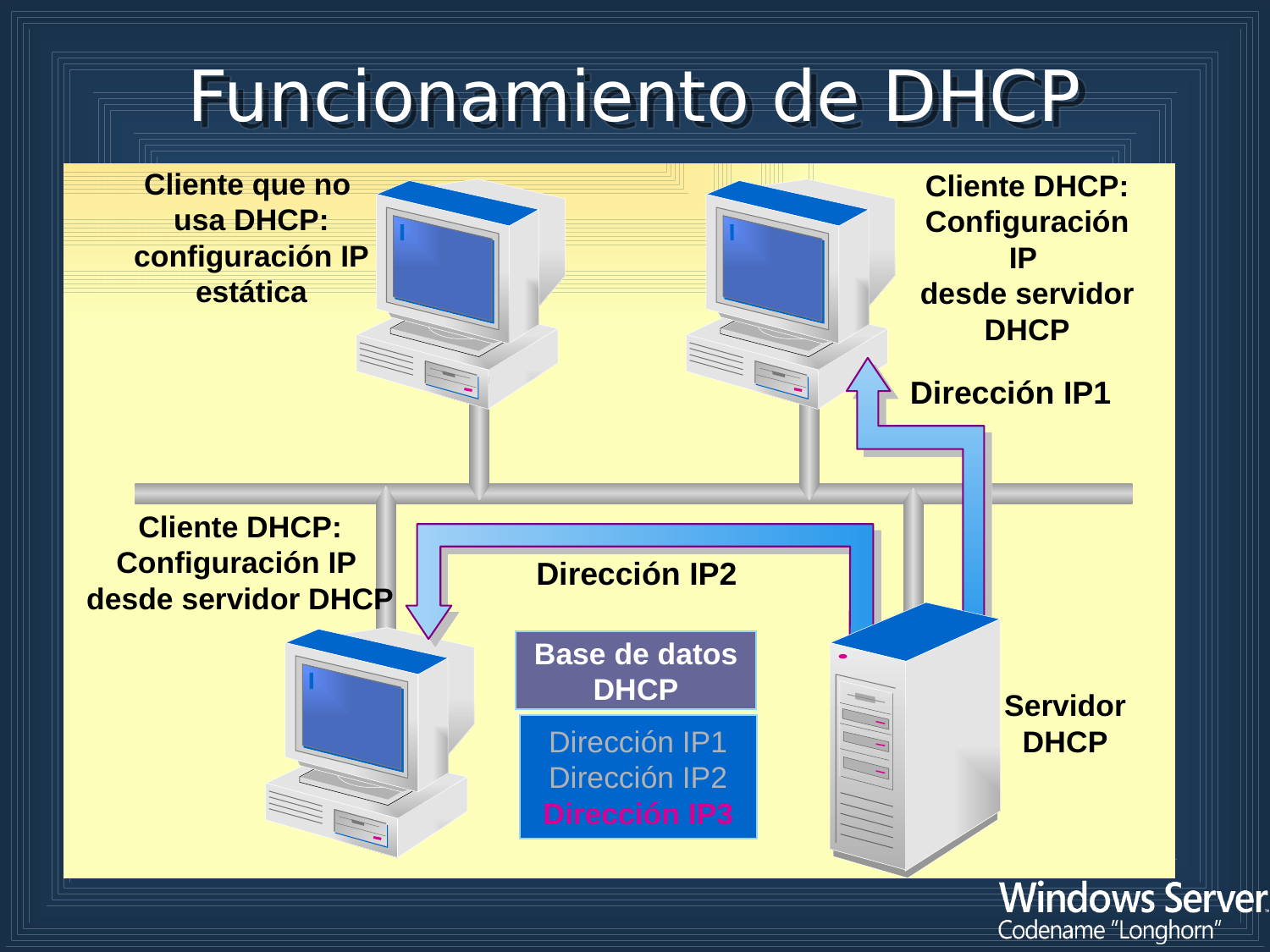

# Funcionamiento de DHCP
Cliente que no
usa DHCP:
configuración IP
estática

Cliente DHCP:
Configuración IP
desde servidor DHCP

Dirección IP1

Cliente DHCP:
Configuración IP
desde servidor DHCP

Dirección IP2

Base de datos
DHCP

Servidor
DHCP

Dirección IP1
Dirección IP2
Dirección IP3